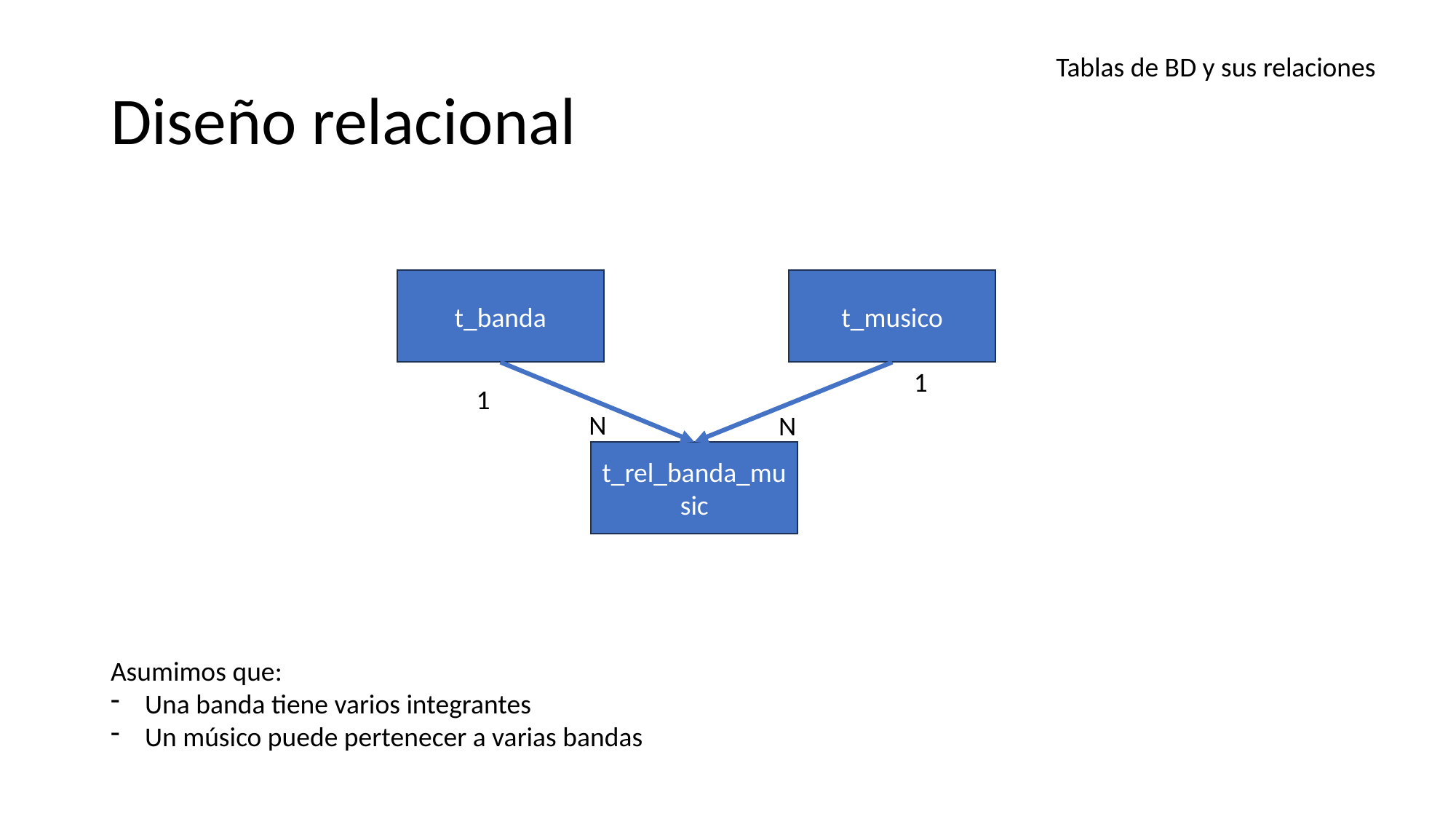

# Diseño relacional
Tablas de BD y sus relaciones
t_banda
t_musico
1
1
N
N
t_rel_banda_music
Asumimos que:
Una banda tiene varios integrantes
Un músico puede pertenecer a varias bandas